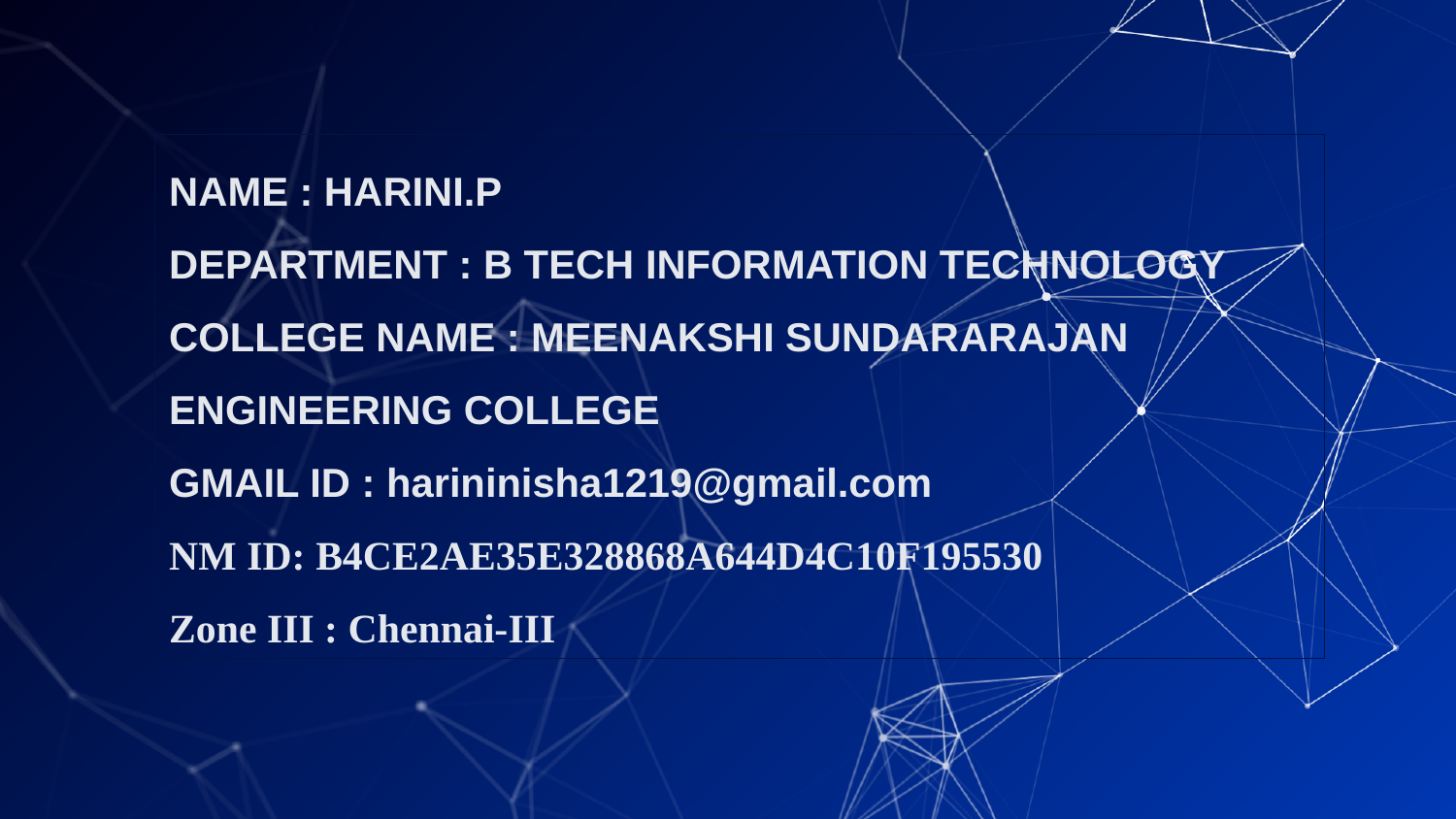

NAME : HARINI.P
DEPARTMENT : B TECH INFORMATION TECHNOLOGY
COLLEGE NAME : MEENAKSHI SUNDARARAJAN ENGINEERING COLLEGE
GMAIL ID : harininisha1219@gmail.com
NM ID: B4CE2AE35E328868A644D4C10F195530
Zone III : Chennai-III